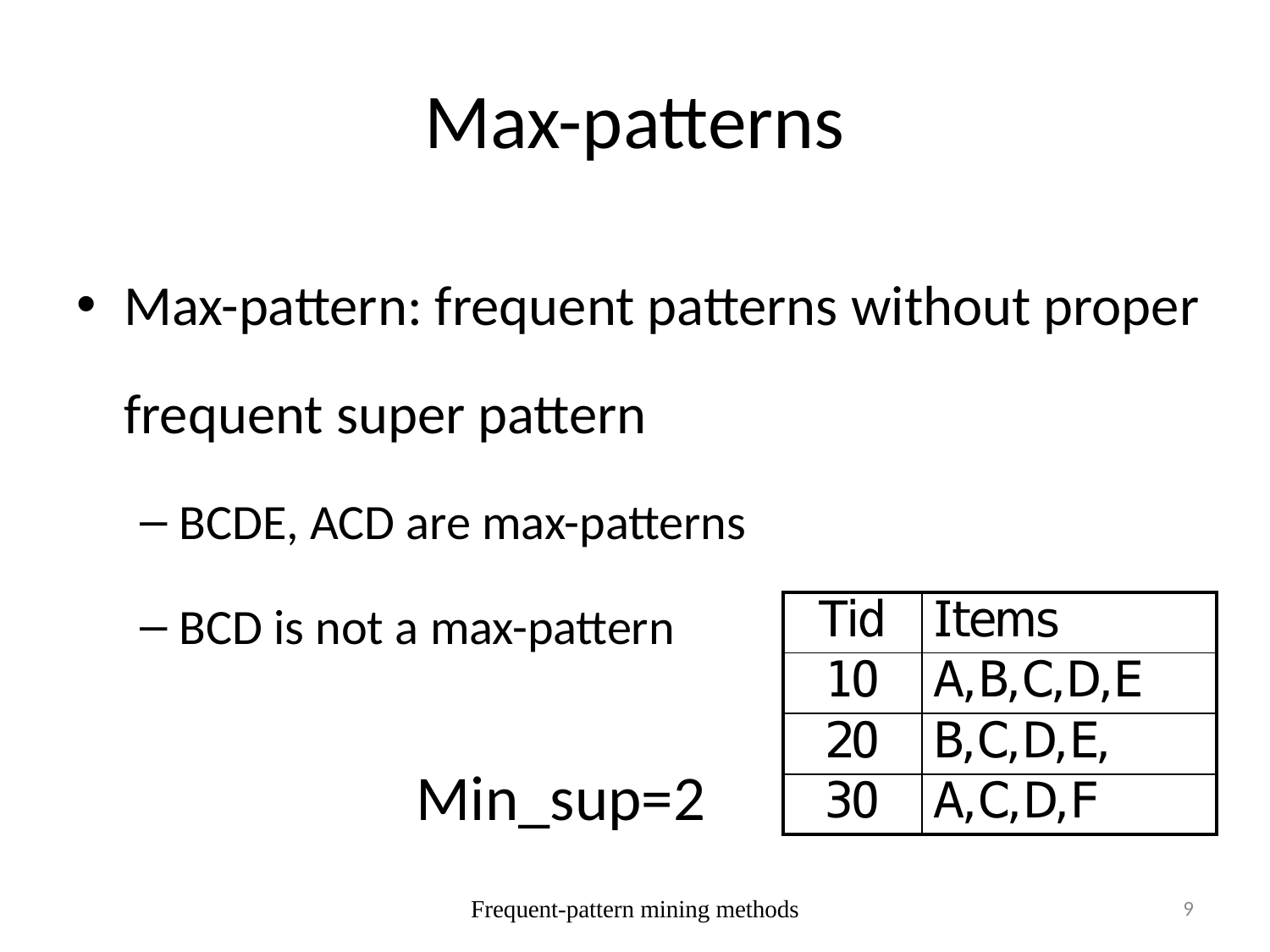

# Max-patterns
Max-pattern: frequent patterns without proper frequent super pattern
BCDE, ACD are max-patterns
BCD is not a max-pattern
| Tid | Items |
| --- | --- |
| 10 | A,B,C,D,E |
| 20 | B,C,D,E, |
| 30 | A,C,D,F |
Min_sup=2
Frequent-pattern mining methods
9